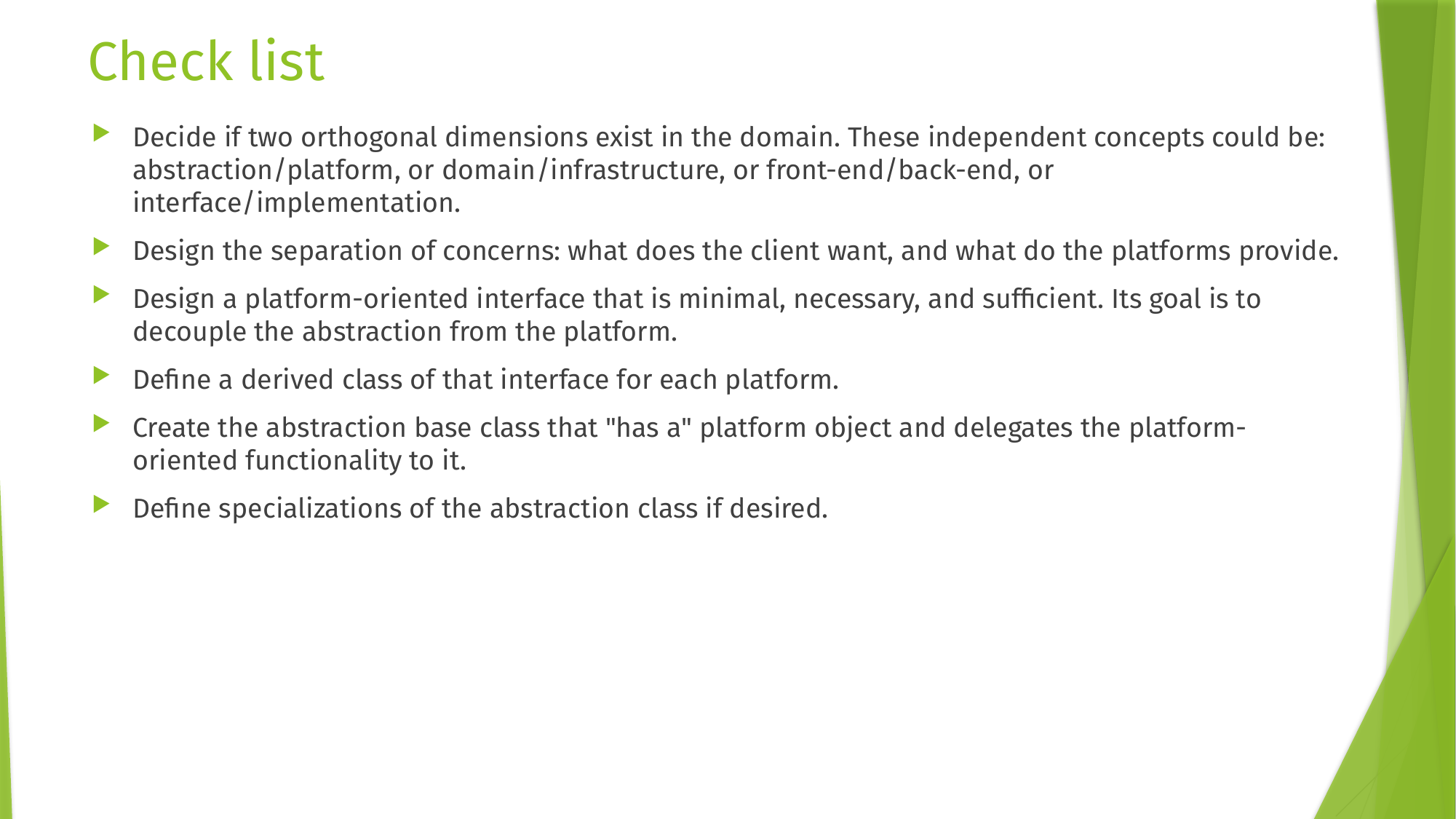

# Check list
Decide if two orthogonal dimensions exist in the domain. These independent concepts could be: abstraction/platform, or domain/infrastructure, or front-end/back-end, or interface/implementation.
Design the separation of concerns: what does the client want, and what do the platforms provide.
Design a platform-oriented interface that is minimal, necessary, and sufficient. Its goal is to decouple the abstraction from the platform.
Define a derived class of that interface for each platform.
Create the abstraction base class that "has a" platform object and delegates the platform-oriented functionality to it.
Define specializations of the abstraction class if desired.